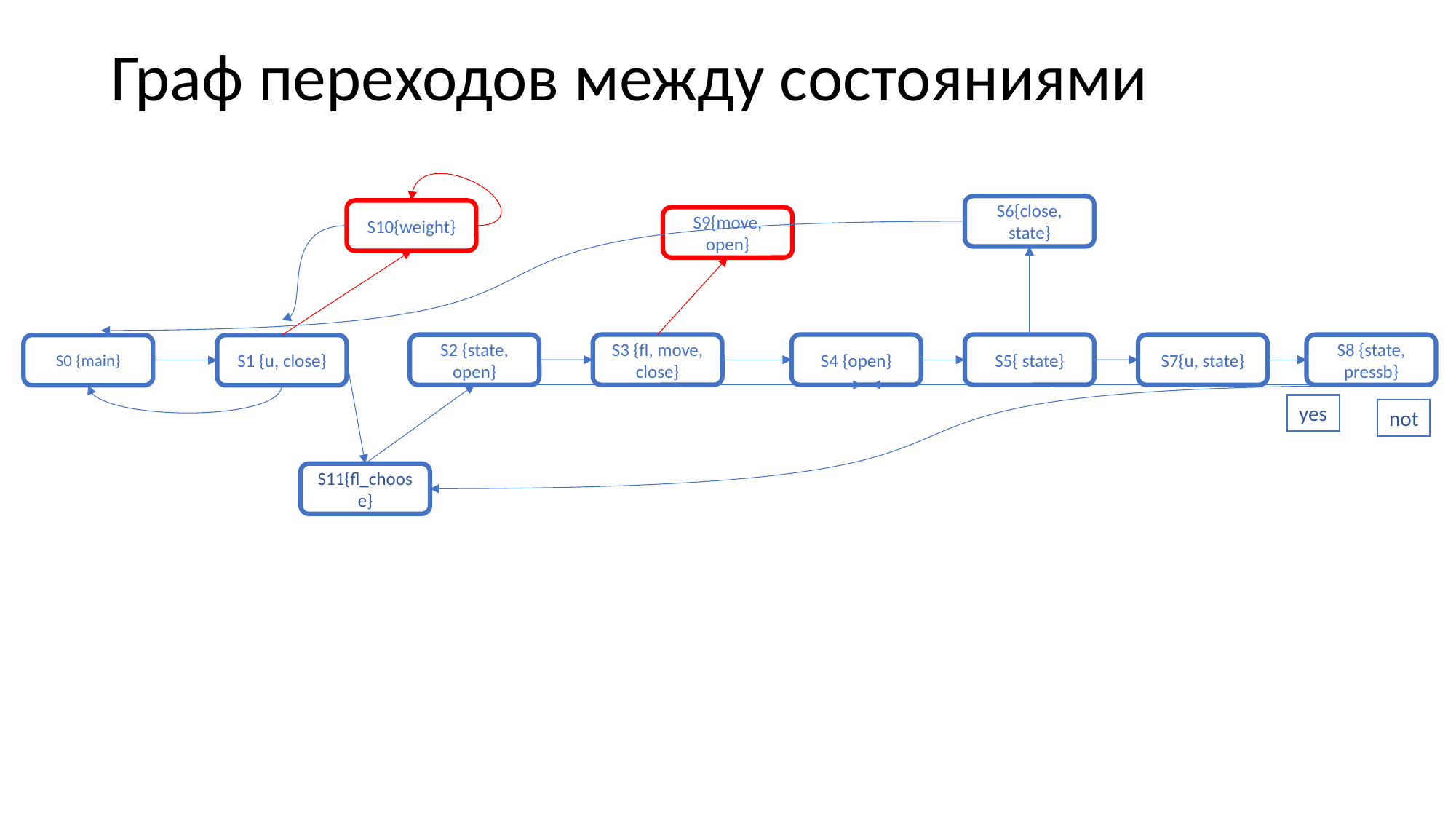

# Граф переходов между состояниями
S6{close, state}
S10{weight}
S9{move, open}
S3 {fl, move, close}
S4 {open}
S5{ state}
S2 {state, open}
S8 {state, pressb}
S7{u, state}
S1 {u, close}
S0 {main}
yes
not
S11{fl_choose}